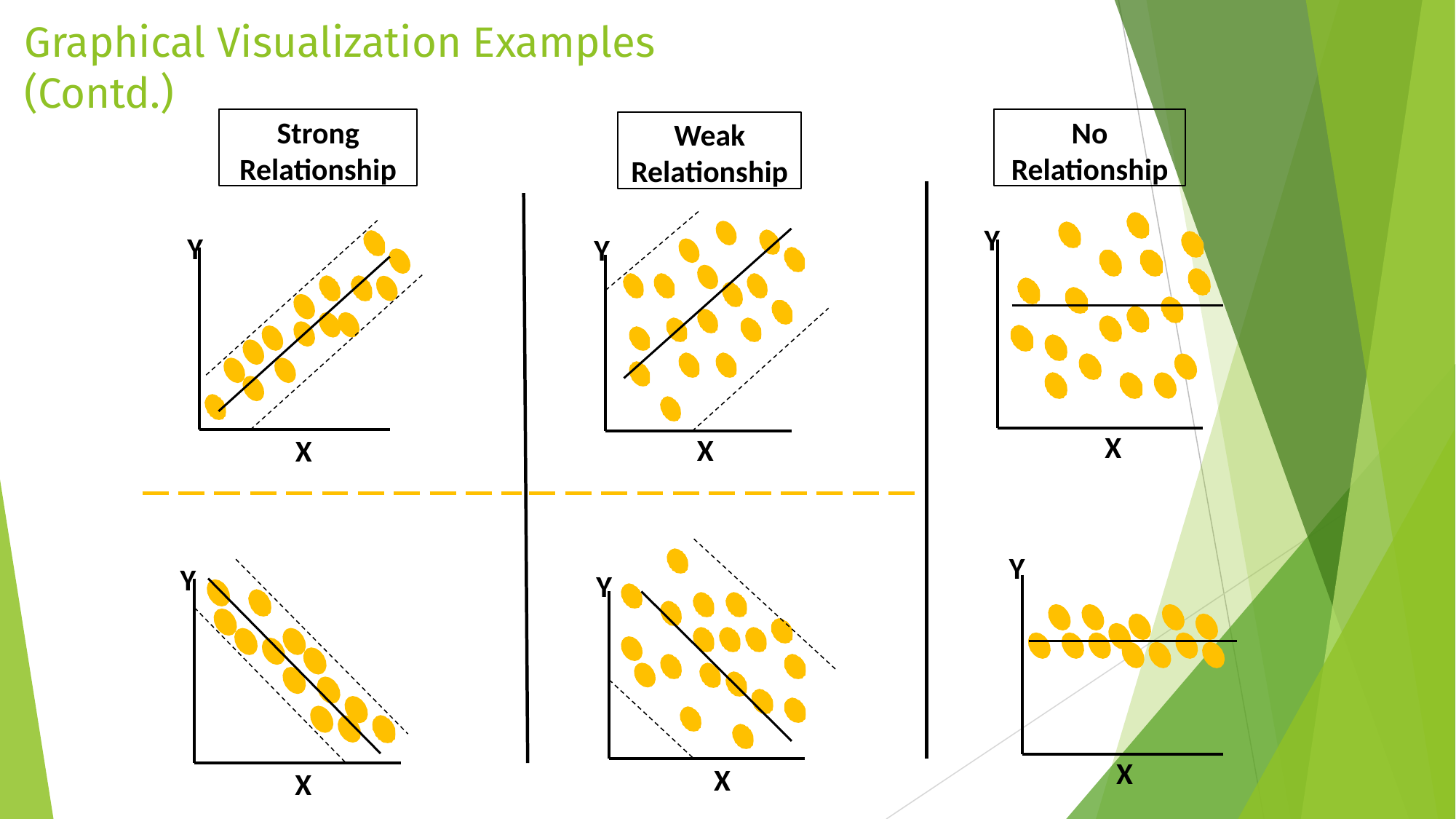

# Graphical Visualization Examples (Contd.)
Strong
Relationship
No
Relationship
Weak
Relationship

Y

Y
Y

X

X
X

Y

Y
Y

X

X

X